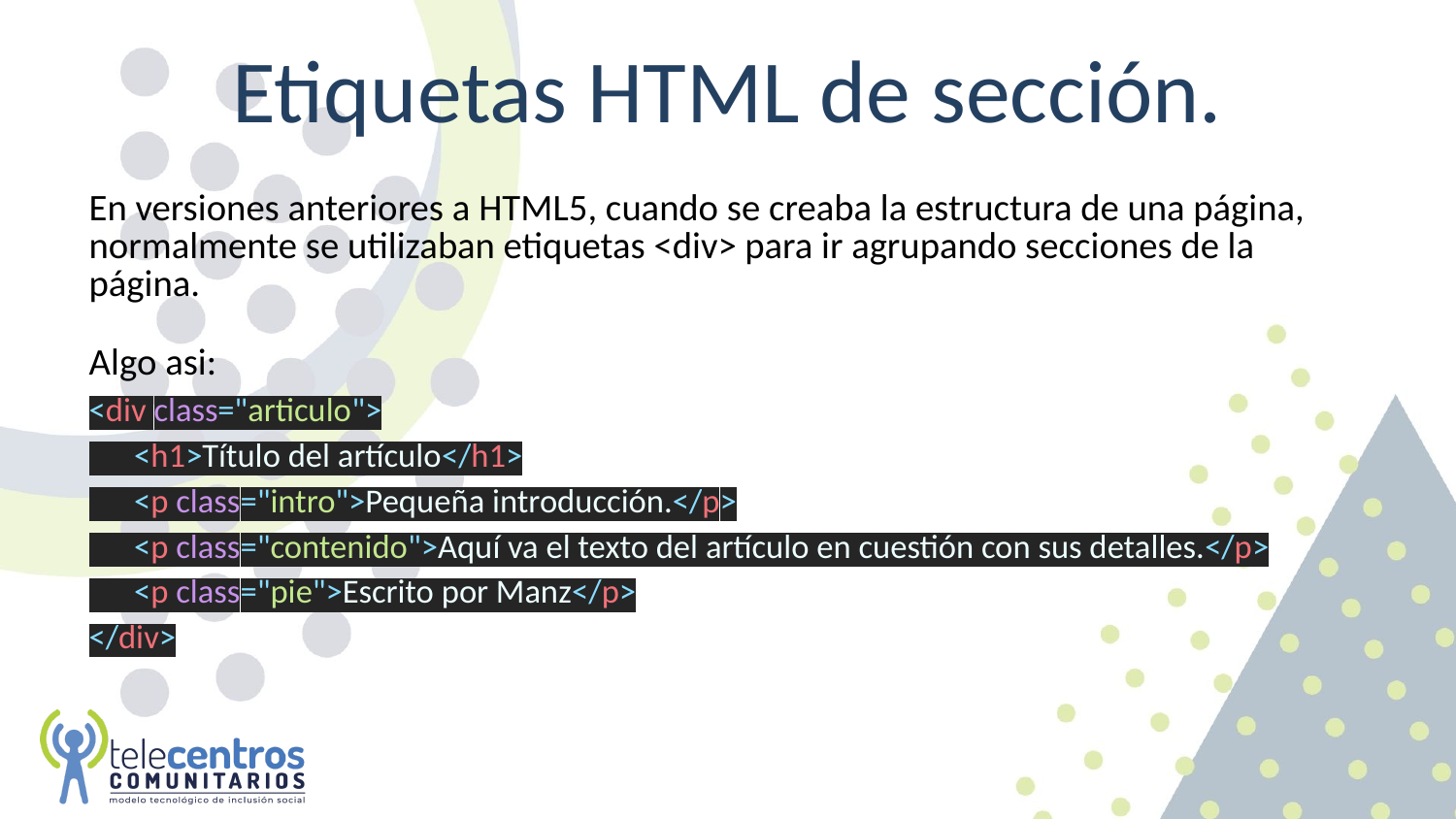

# Etiquetas HTML de sección.
En versiones anteriores a HTML5, cuando se creaba la estructura de una página, normalmente se utilizaban etiquetas <div> para ir agrupando secciones de la página.

Algo asi:
<div class="articulo">
      <h1>Título del artículo</h1>
      <p class="intro">Pequeña introducción.</p>
      <p class="contenido">Aquí va el texto del artículo en cuestión con sus detalles.</p>
      <p class="pie">Escrito por Manz</p>
</div>